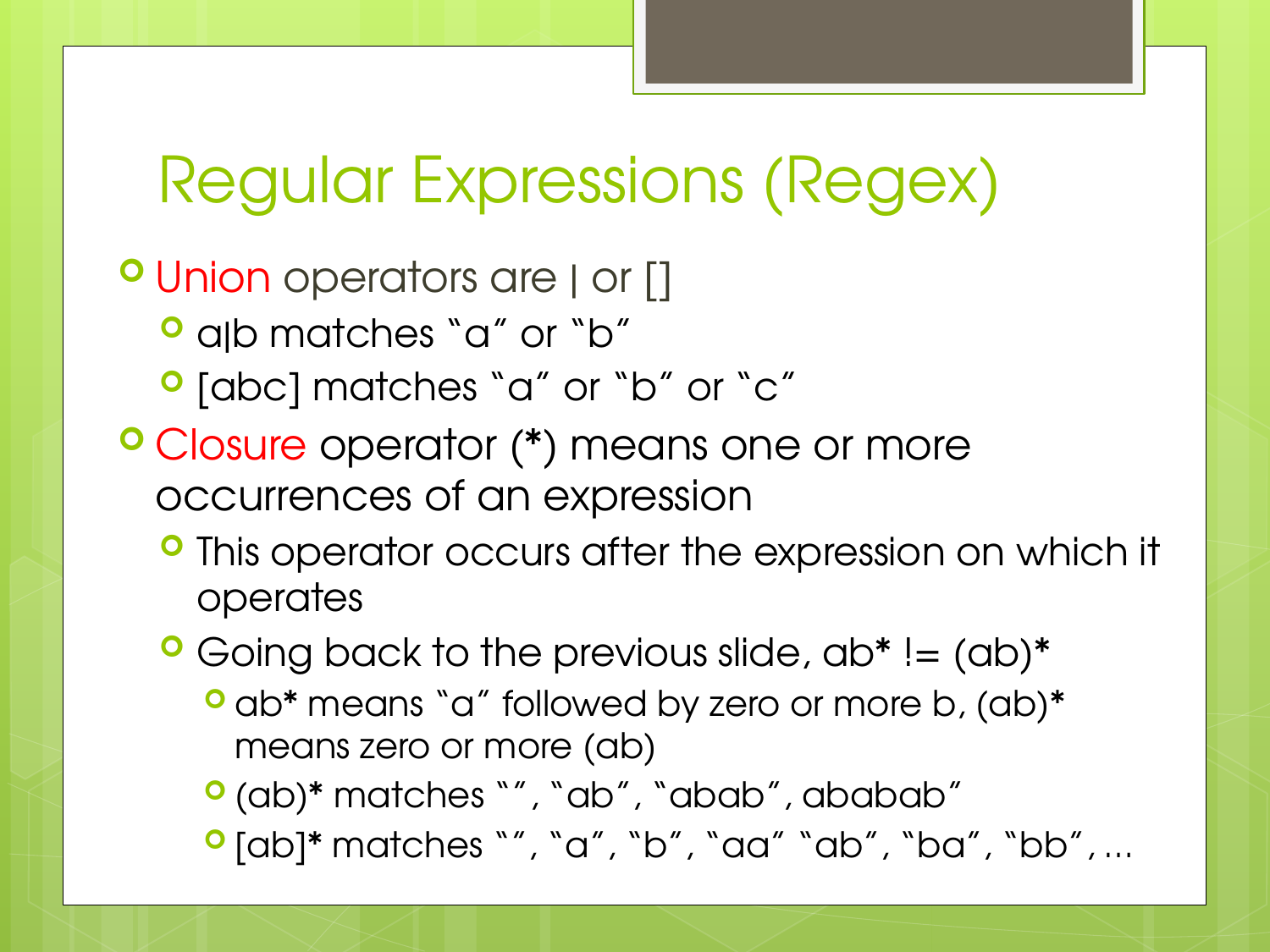

# Regular Expressions (Regex)
Union operators are | or []
a|b matches “a” or “b”
[abc] matches “a” or “b” or “c”
Closure operator (*) means one or more occurrences of an expression
This operator occurs after the expression on which it operates
Going back to the previous slide, ab* != (ab)*
ab* means “a” followed by zero or more b, (ab)* means zero or more (ab)
(ab)* matches “”, “ab”, “abab”, ababab”
[ab]* matches “”, “a”, “b”, “aa” “ab”, “ba”, “bb”, …